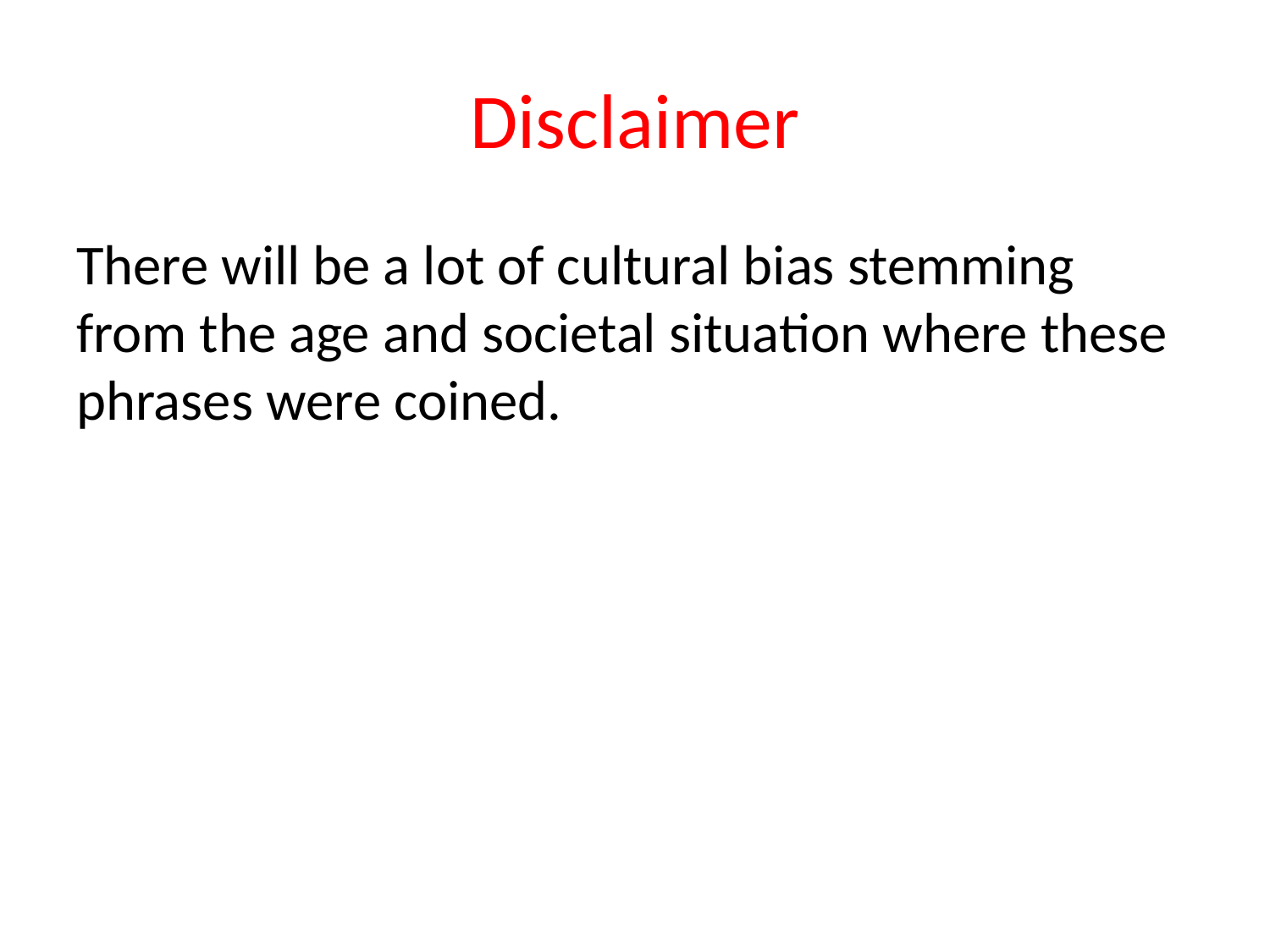

# Disclaimer
There will be a lot of cultural bias stemming from the age and societal situation where these phrases were coined.